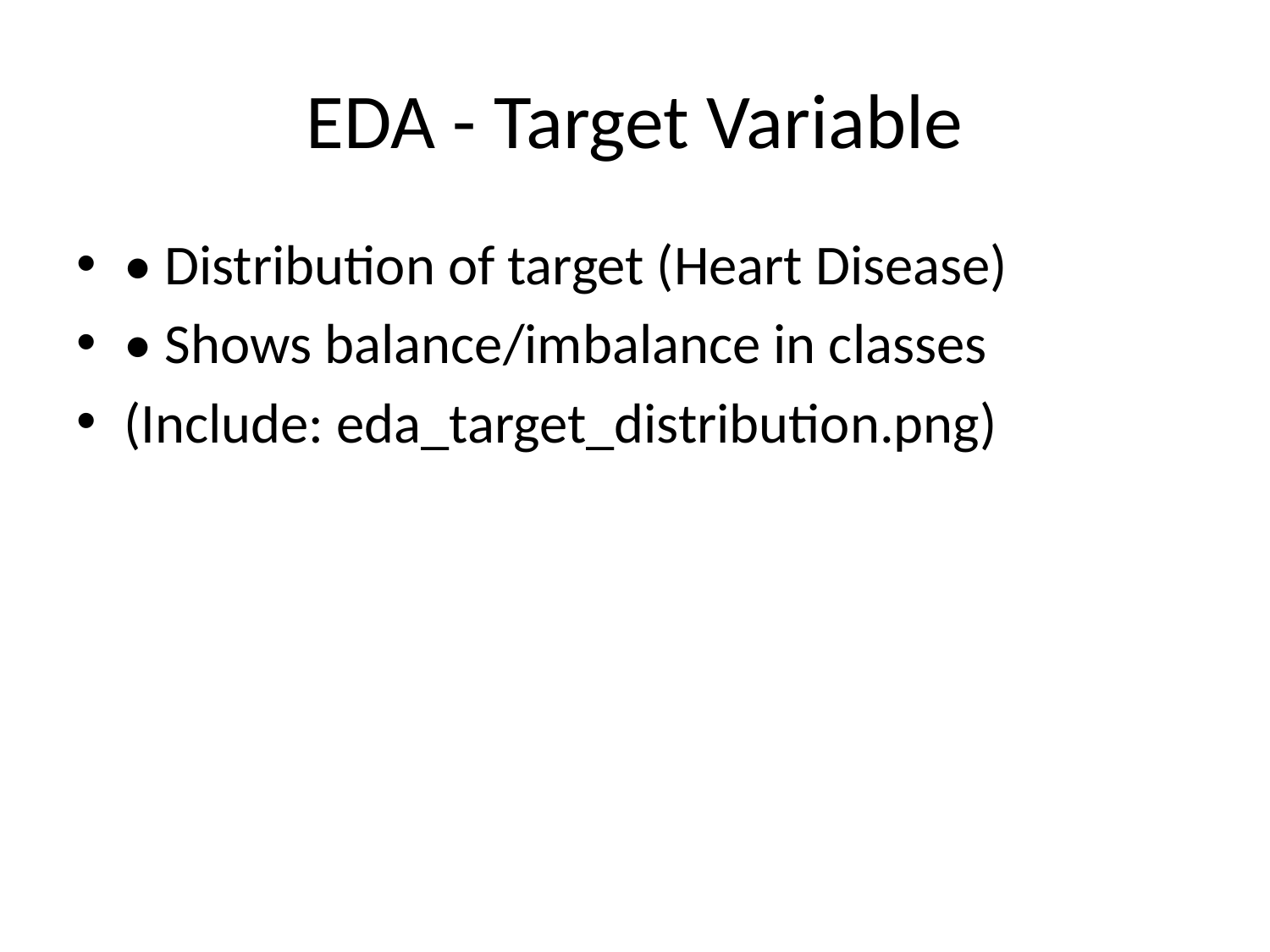

# EDA - Target Variable
• Distribution of target (Heart Disease)
• Shows balance/imbalance in classes
(Include: eda_target_distribution.png)